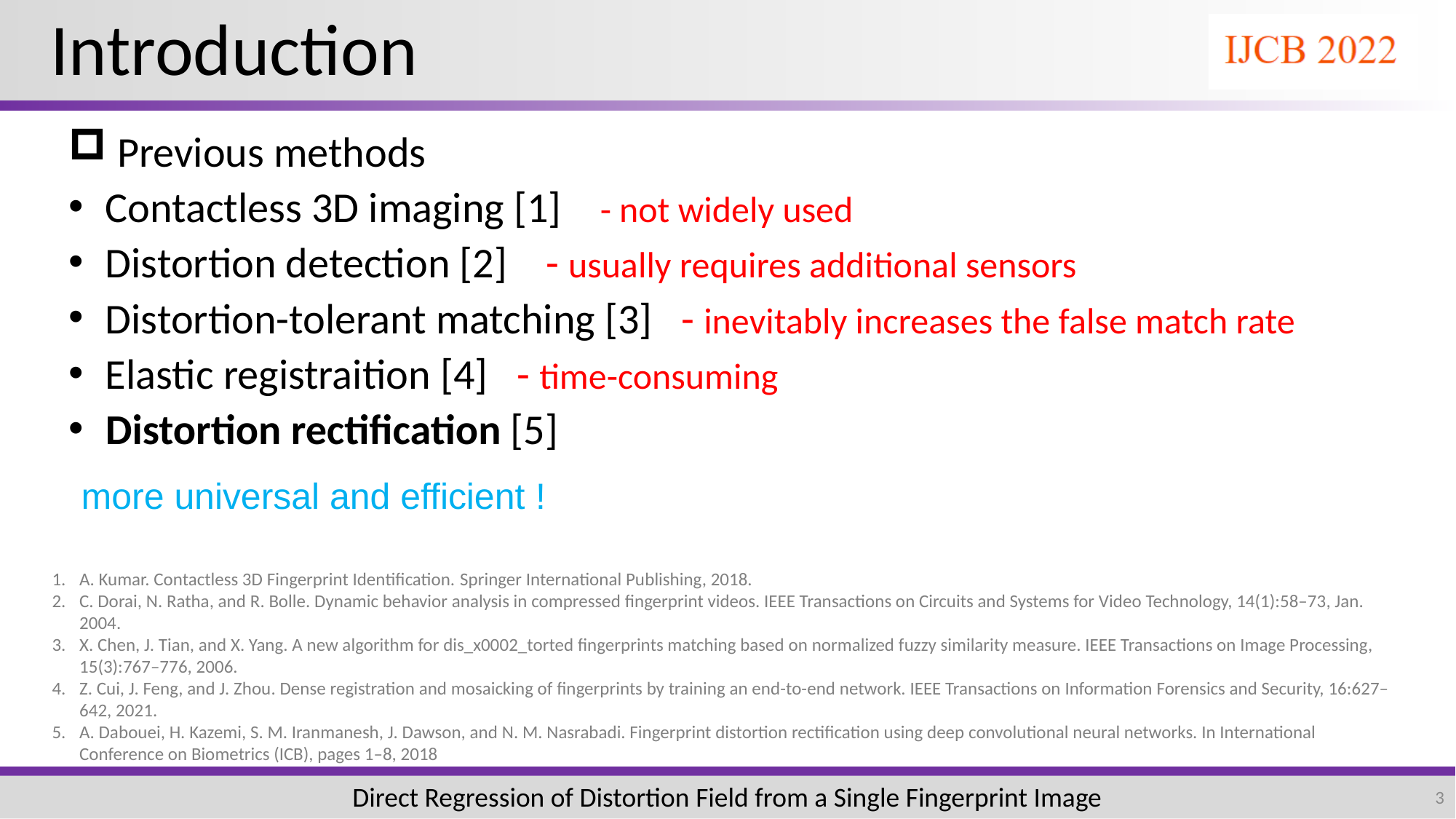

# Introduction
 Previous methods
 Contactless 3D imaging [1]    - not widely used
 Distortion detection [2]    - usually requires additional sensors
 Distortion-tolerant matching [3]   - inevitably increases the false match rate
 Elastic registraition [4]   - time-consuming
 Distortion rectification [5]
more universal and efficient !
A. Kumar. Contactless 3D Fingerprint Identification. Springer International Publishing, 2018.
C. Dorai, N. Ratha, and R. Bolle. Dynamic behavior analysis in compressed fingerprint videos. IEEE Transactions on Circuits and Systems for Video Technology, 14(1):58–73, Jan. 2004.
X. Chen, J. Tian, and X. Yang. A new algorithm for dis_x0002_torted fingerprints matching based on normalized fuzzy similarity measure. IEEE Transactions on Image Processing, 15(3):767–776, 2006.
Z. Cui, J. Feng, and J. Zhou. Dense registration and mosaicking of fingerprints by training an end-to-end network. IEEE Transactions on Information Forensics and Security, 16:627–642, 2021.
A. Dabouei, H. Kazemi, S. M. Iranmanesh, J. Dawson, and N. M. Nasrabadi. Fingerprint distortion rectification using deep convolutional neural networks. In International Conference on Biometrics (ICB), pages 1–8, 2018
Direct Regression of Distortion Field from a Single Fingerprint Image
3